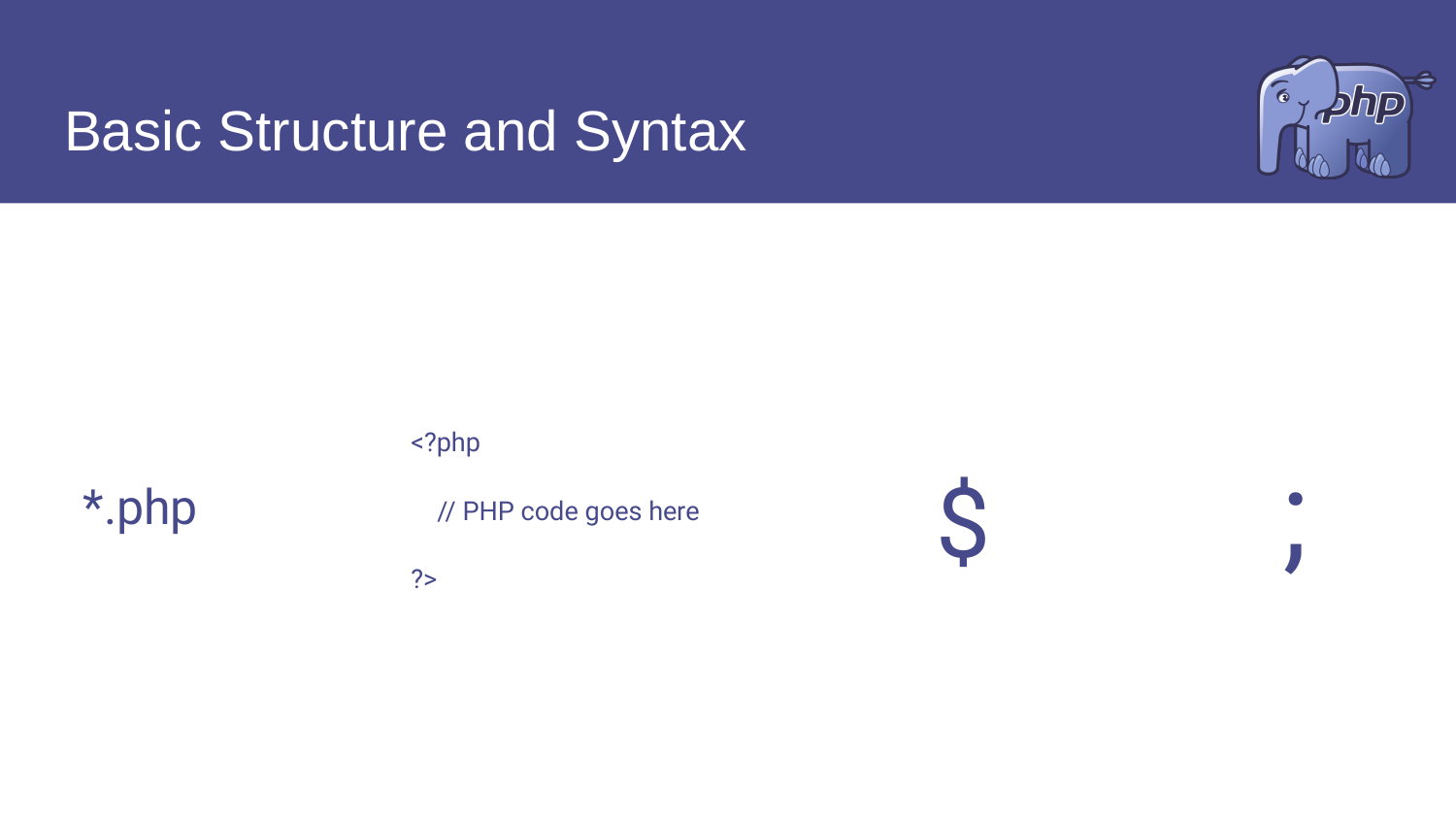

# Basic Structure and Syntax
;
<?php
    // PHP code goes here
?>
$
*.php